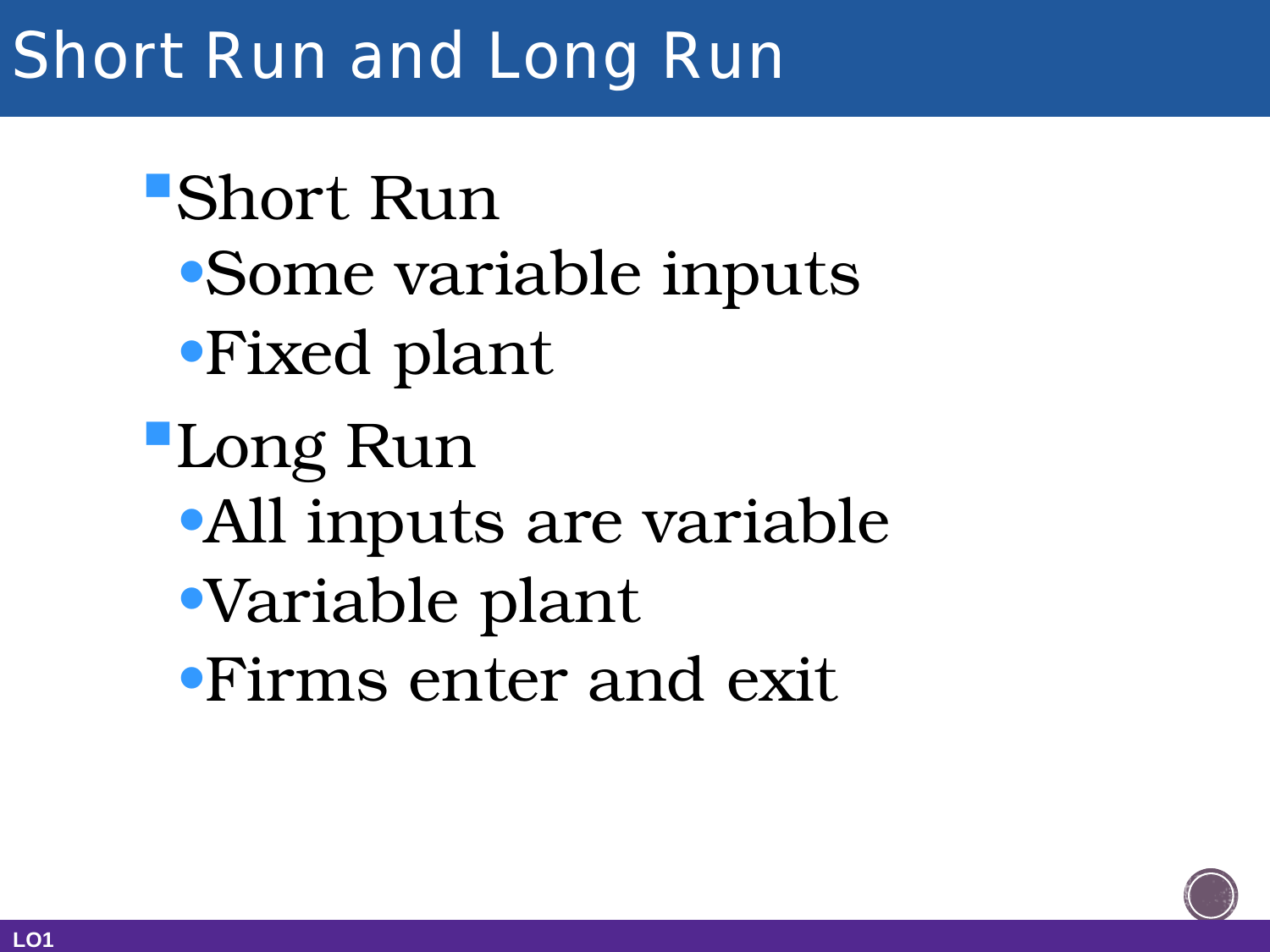

# Short Run and Long Run
Short Run
Some variable inputs
Fixed plant
Long Run
All inputs are variable
Variable plant
Firms enter and exit

LO1